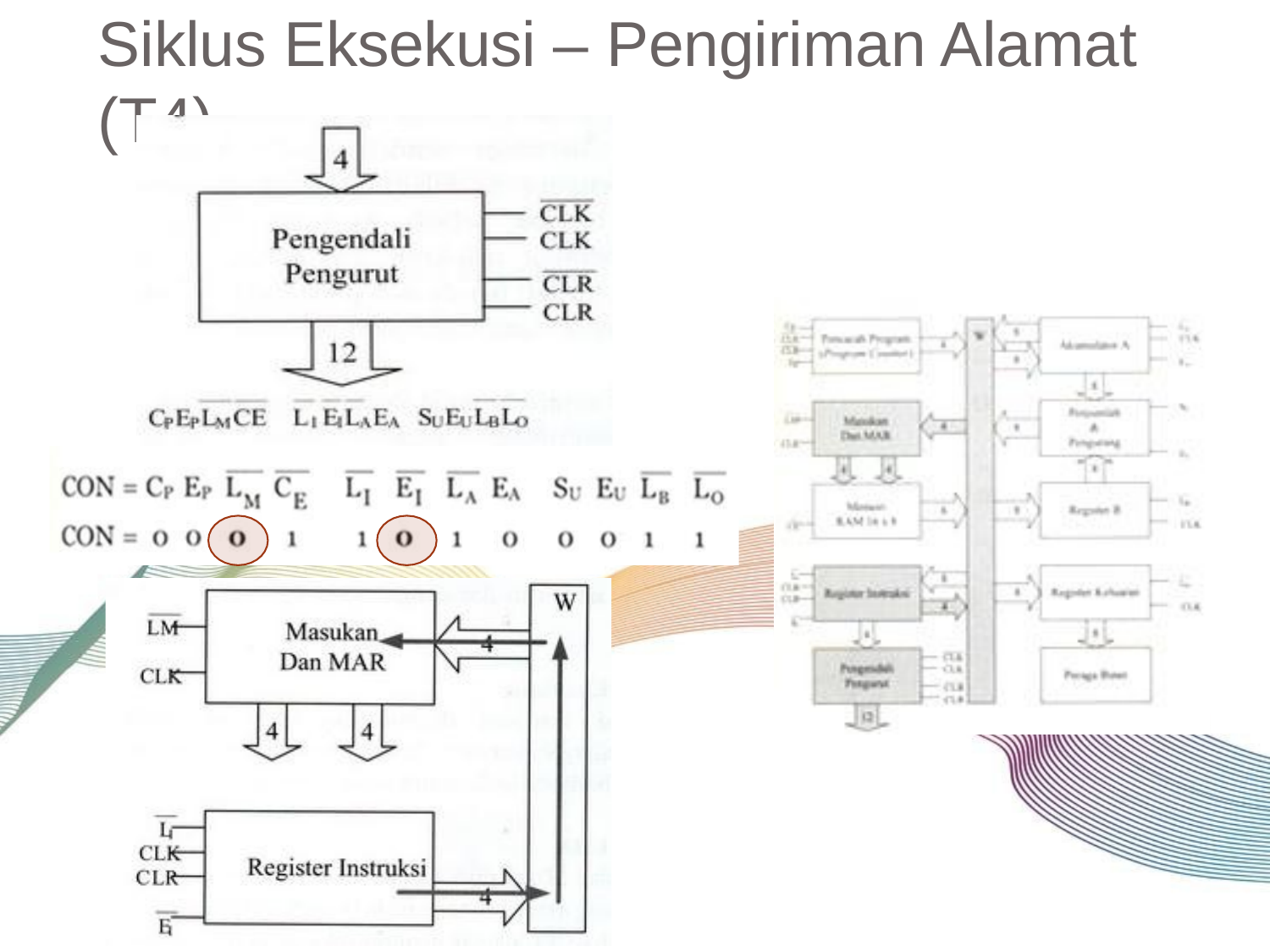

# Siklus Eksekusi – Pengiriman Alamat (T4)